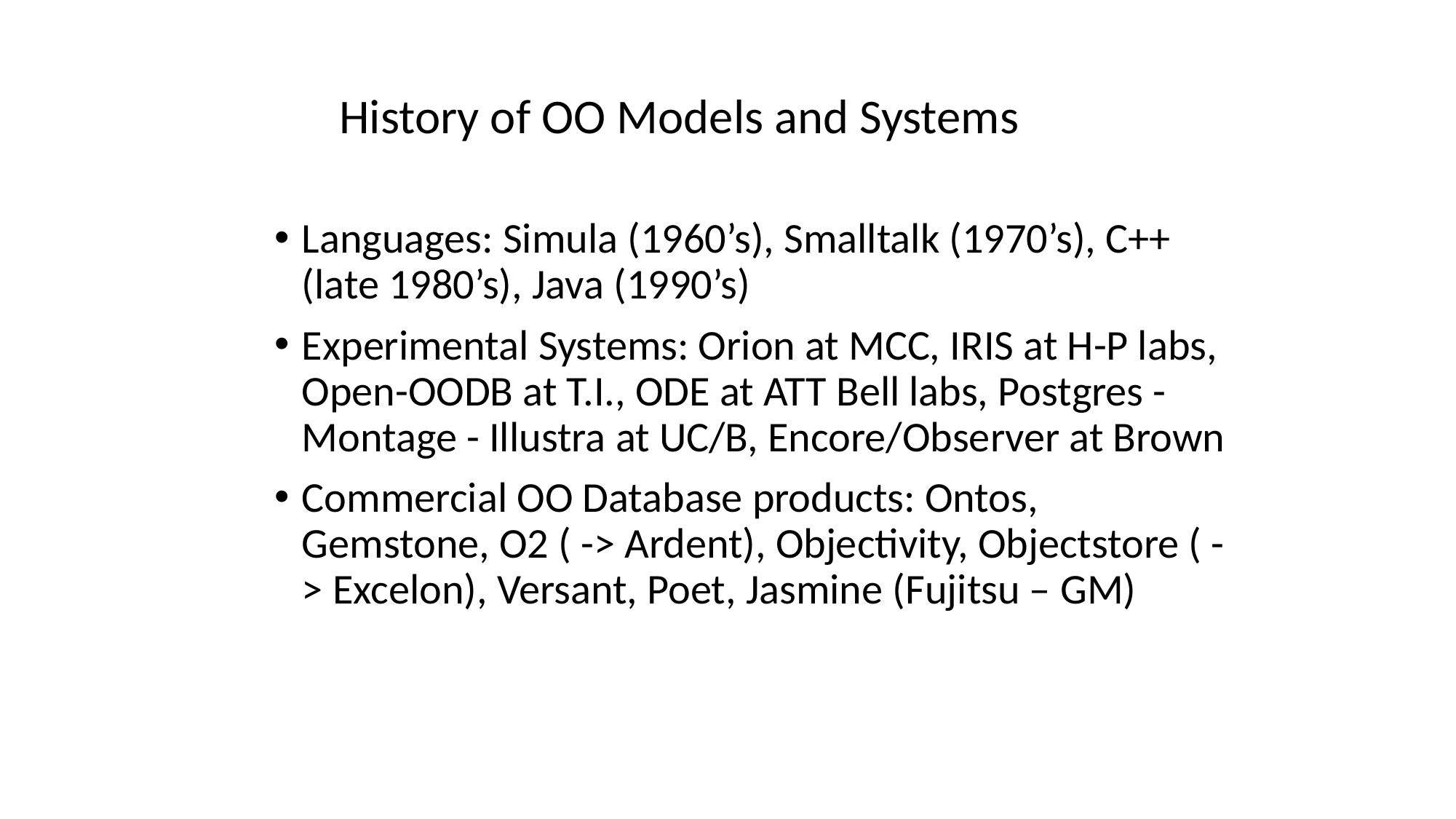

# History of OO Models and Systems
Languages: Simula (1960’s), Smalltalk (1970’s), C++ (late 1980’s), Java (1990’s)
Experimental Systems: Orion at MCC, IRIS at H-P labs, Open-OODB at T.I., ODE at ATT Bell labs, Postgres - Montage - Illustra at UC/B, Encore/Observer at Brown
Commercial OO Database products: Ontos, Gemstone, O2 ( -> Ardent), Objectivity, Objectstore ( -> Excelon), Versant, Poet, Jasmine (Fujitsu – GM)